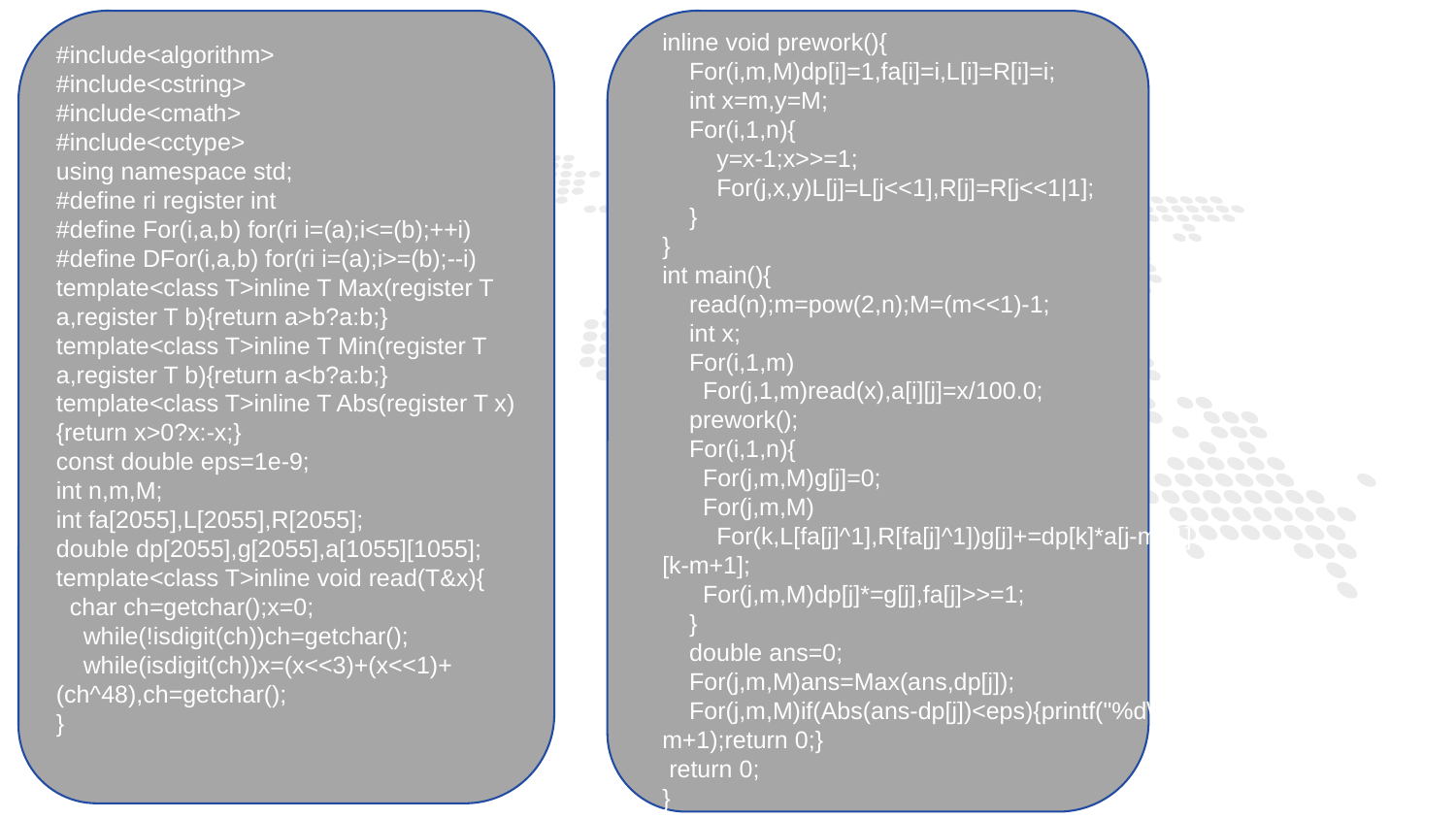

inline void prework(){
    For(i,m,M)dp[i]=1,fa[i]=i,L[i]=R[i]=i;
    int x=m,y=M;
    For(i,1,n){
        y=x-1;x>>=1;
        For(j,x,y)L[j]=L[j<<1],R[j]=R[j<<1|1];
    }
}
int main(){
    read(n);m=pow(2,n);M=(m<<1)-1;
    int x;
    For(i,1,m)
      For(j,1,m)read(x),a[i][j]=x/100.0;
    prework();
    For(i,1,n){
      For(j,m,M)g[j]=0;
      For(j,m,M)
        For(k,L[fa[j]^1],R[fa[j]^1])g[j]+=dp[k]*a[j-m+1][k-m+1];
      For(j,m,M)dp[j]*=g[j],fa[j]>>=1;
    }
    double ans=0;
    For(j,m,M)ans=Max(ans,dp[j]);
    For(j,m,M)if(Abs(ans-dp[j])<eps){printf("%d\n",j-m+1);return 0;}
 return 0;
}
#include<algorithm>
#include<cstring>
#include<cmath>
#include<cctype>
using namespace std;
#define ri register int
#define For(i,a,b) for(ri i=(a);i<=(b);++i)
#define DFor(i,a,b) for(ri i=(a);i>=(b);--i)
template<class T>inline T Max(register T a,register T b){return a>b?a:b;}
template<class T>inline T Min(register T a,register T b){return a<b?a:b;}
template<class T>inline T Abs(register T x){return x>0?x:-x;}
const double eps=1e-9;
int n,m,M;
int fa[2055],L[2055],R[2055];
double dp[2055],g[2055],a[1055][1055];
template<class T>inline void read(T&x){
  char ch=getchar();x=0;
    while(!isdigit(ch))ch=getchar();
    while(isdigit(ch))x=(x<<3)+(x<<1)+(ch^48),ch=getchar();
}
1
PART  ONE